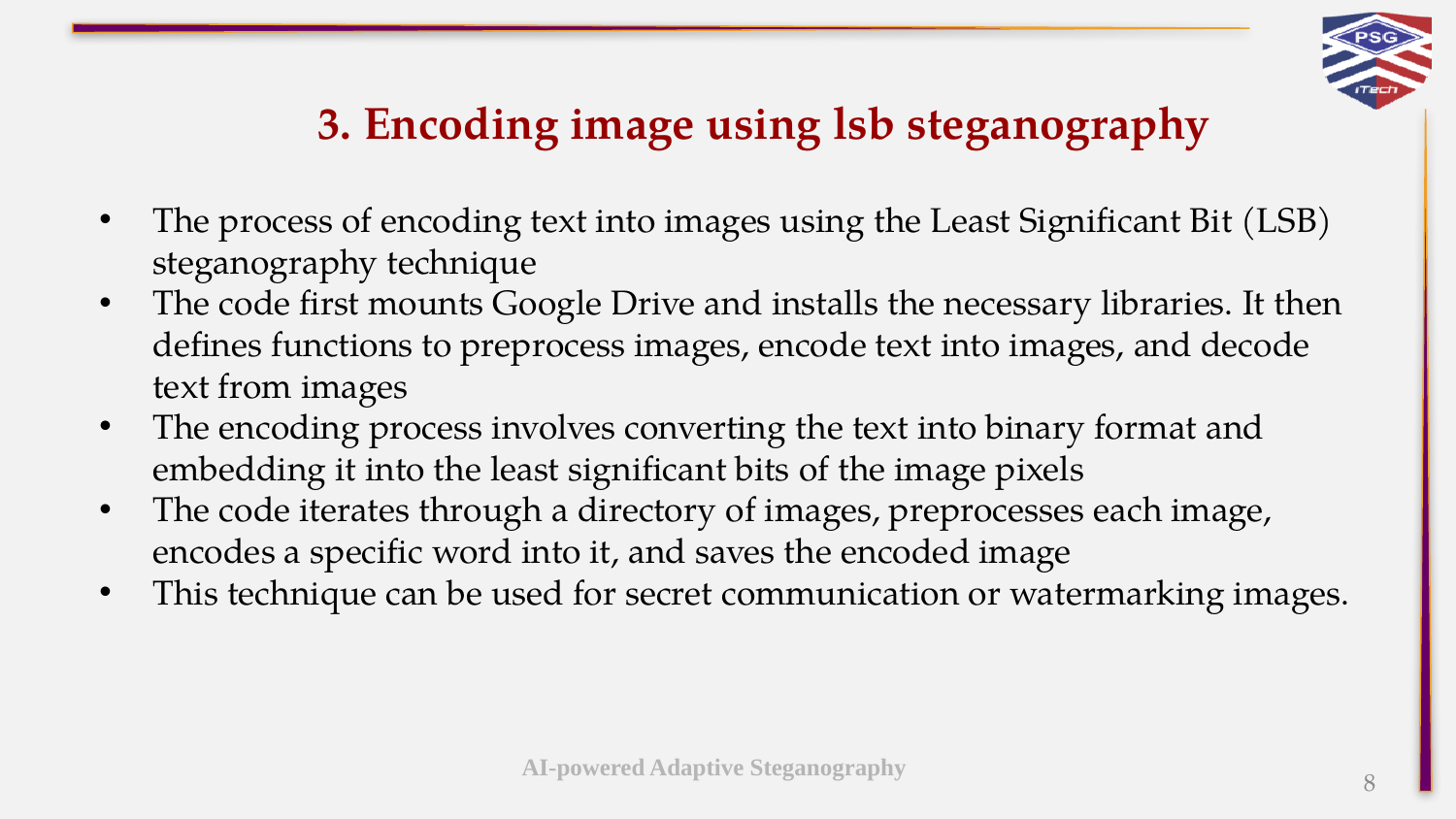

# 3. Encoding image using lsb steganography
The process of encoding text into images using the Least Significant Bit (LSB) steganography technique
The code first mounts Google Drive and installs the necessary libraries. It then defines functions to preprocess images, encode text into images, and decode text from images
The encoding process involves converting the text into binary format and embedding it into the least significant bits of the image pixels
The code iterates through a directory of images, preprocesses each image, encodes a specific word into it, and saves the encoded image
This technique can be used for secret communication or watermarking images.
AI-powered Adaptive Steganography
8